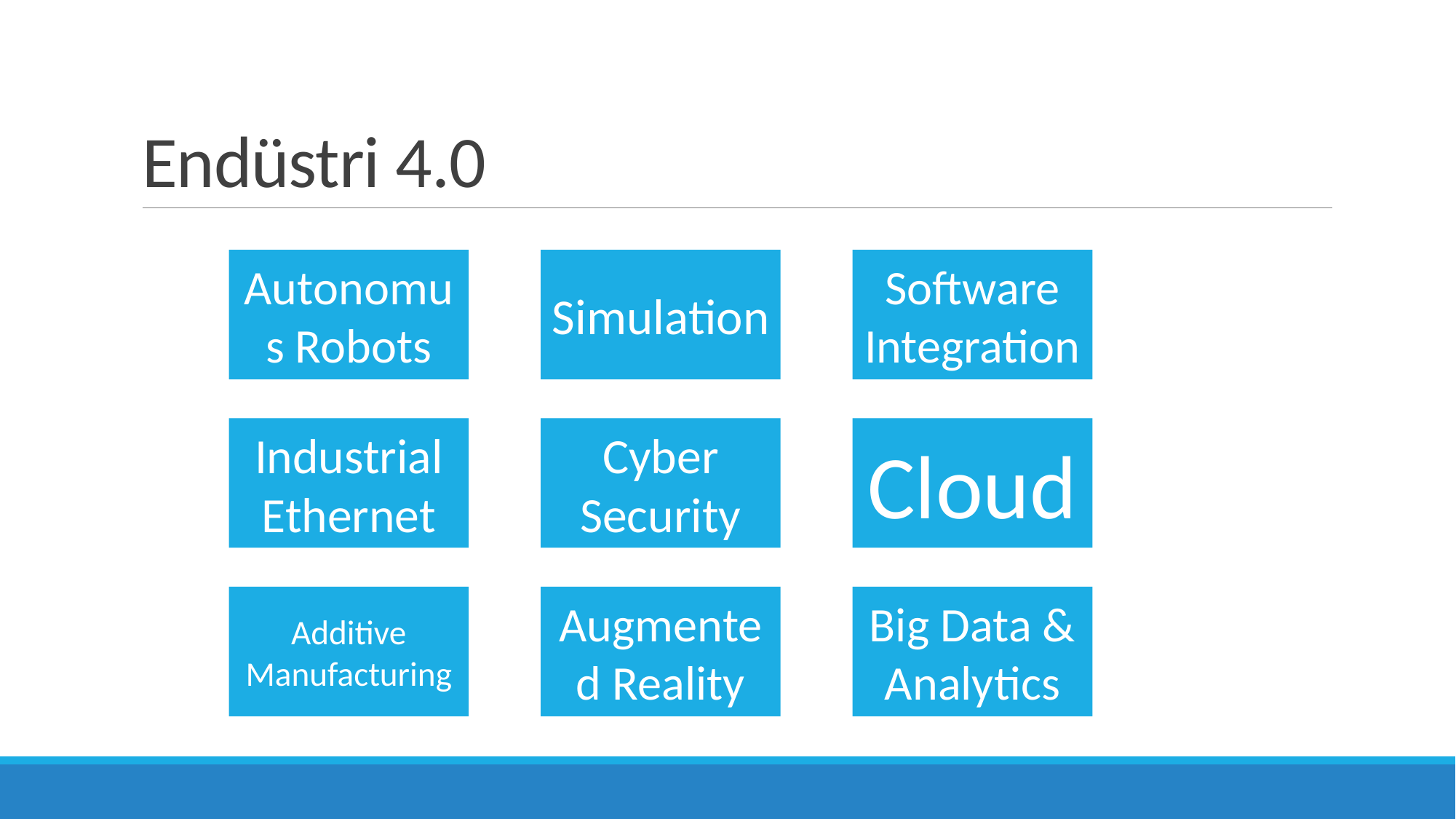

# Endüstri 4.0
Autonomus Robots
Simulation
Software Integration
Industrial Ethernet
Augmented Reality
Big Data & Analytics
Cyber Security
Cloud
Additive Manufacturing